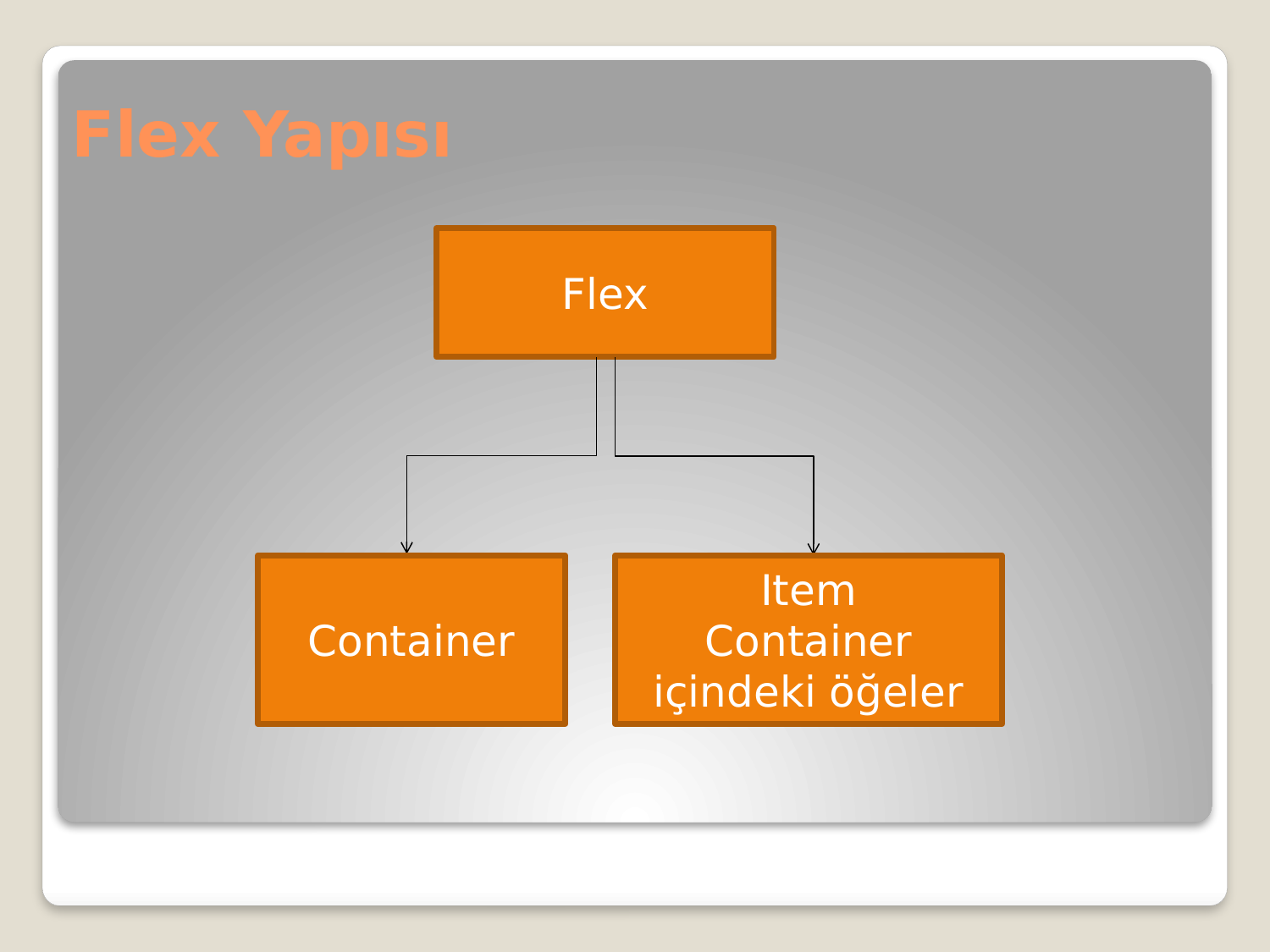

# Flex Yapısı
Flex
Container
Item
Container içindeki öğeler